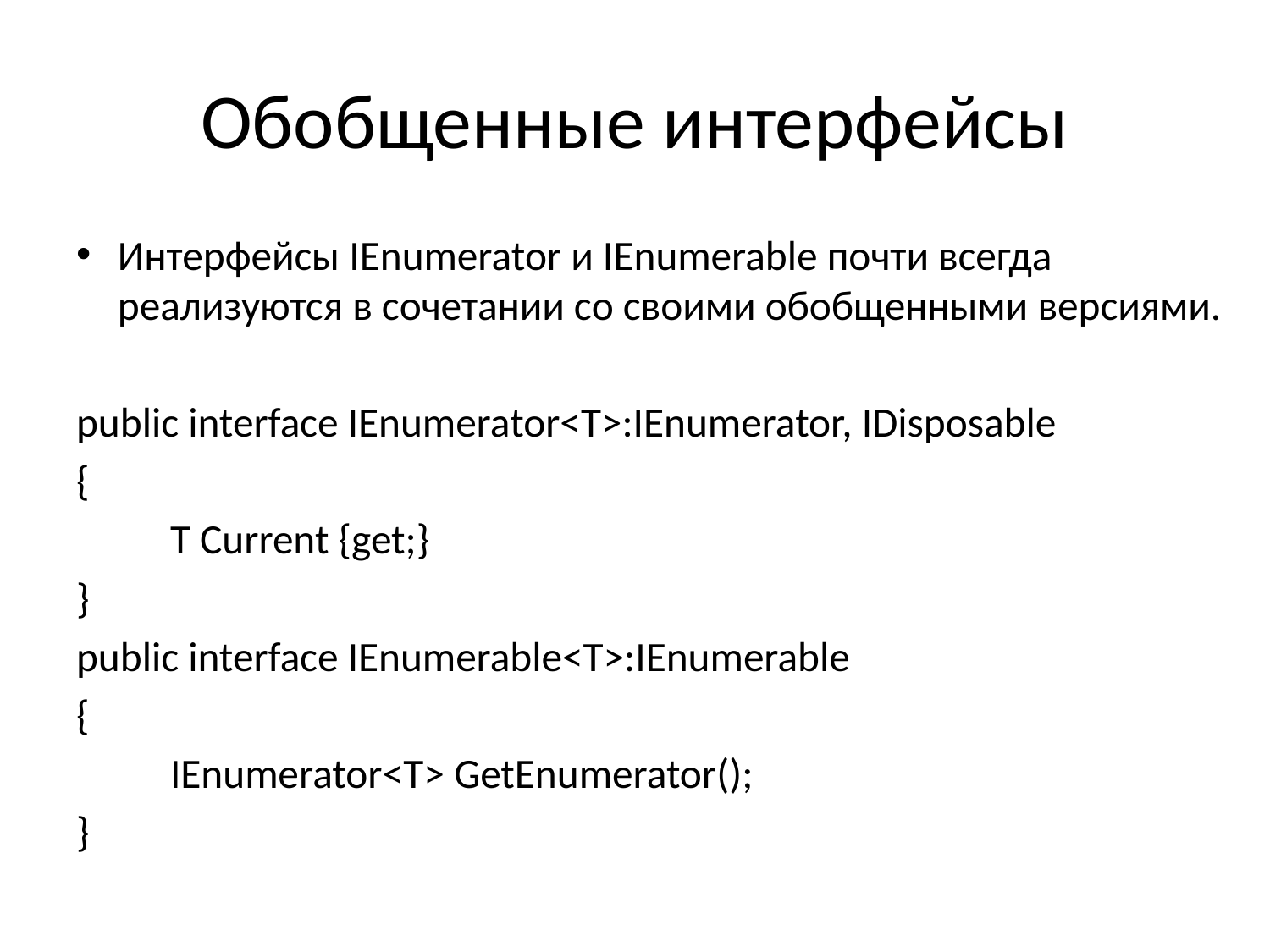

# Обобщенные интерфейсы
Интерфейсы IEnumerator и IEnumerable почти всегда реализуются в сочетании со своими обобщенными версиями.

public interface IEnumerator<T>:IEnumerator, IDisposable
{
	T Current {get;}
}
public interface IEnumerable<T>:IEnumerable
{
	IEnumerator<T> GetEnumerator();
}